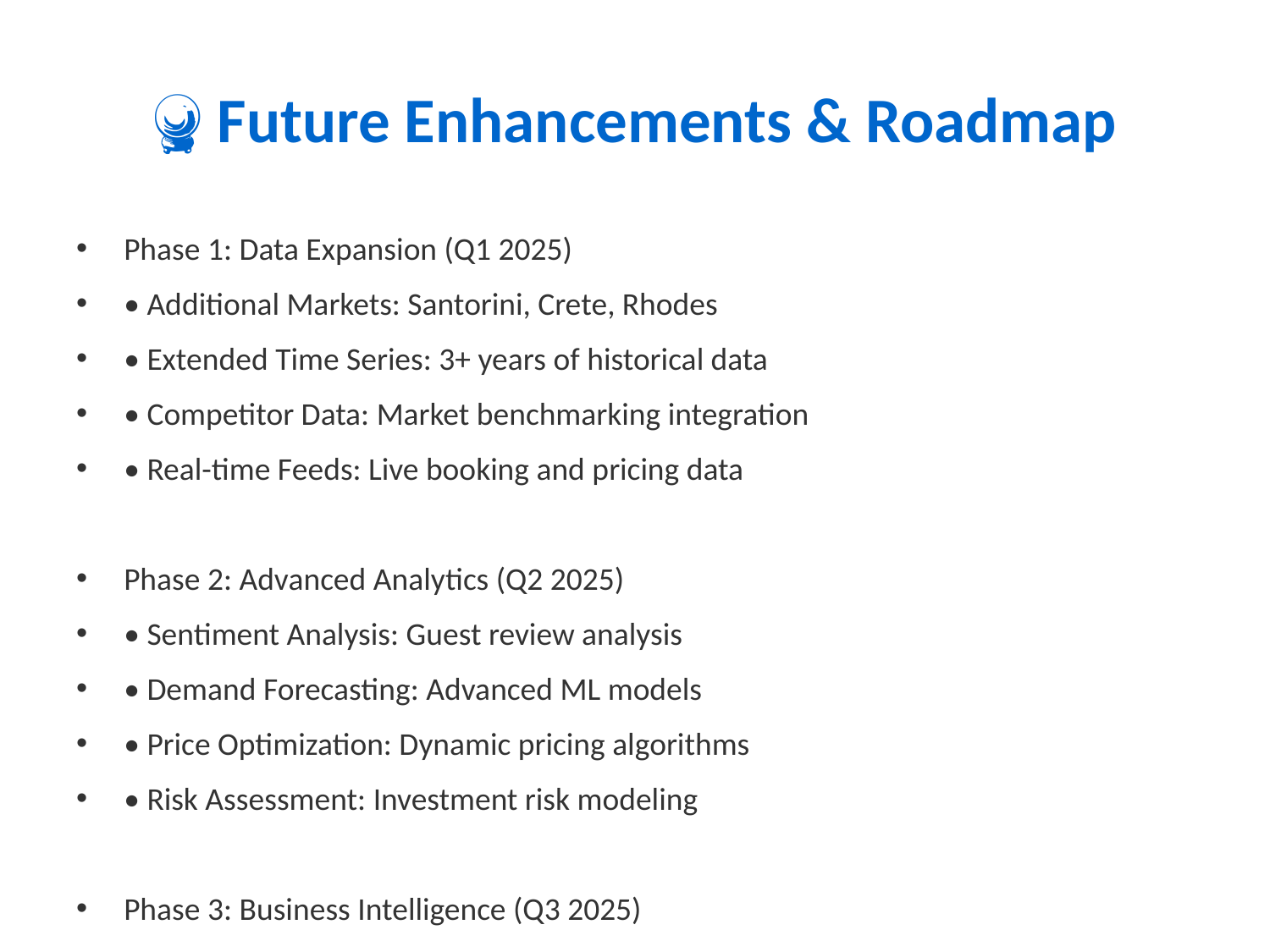

# 🔮 Future Enhancements & Roadmap
Phase 1: Data Expansion (Q1 2025)
• Additional Markets: Santorini, Crete, Rhodes
• Extended Time Series: 3+ years of historical data
• Competitor Data: Market benchmarking integration
• Real-time Feeds: Live booking and pricing data

Phase 2: Advanced Analytics (Q2 2025)
• Sentiment Analysis: Guest review analysis
• Demand Forecasting: Advanced ML models
• Price Optimization: Dynamic pricing algorithms
• Risk Assessment: Investment risk modeling

Phase 3: Business Intelligence (Q3 2025)
• Custom Dashboards: User-specific views
• Alert System: Performance monitoring alerts
• Report Generation: Automated PDF reports
• API Integration: Third-party system connections

Phase 4: Enterprise Features (Q4 2025)
• Multi-user Access: Role-based permissions
• Data Export: Advanced export capabilities
• Mobile App: Native mobile application
• White-label Solution: Customizable branding